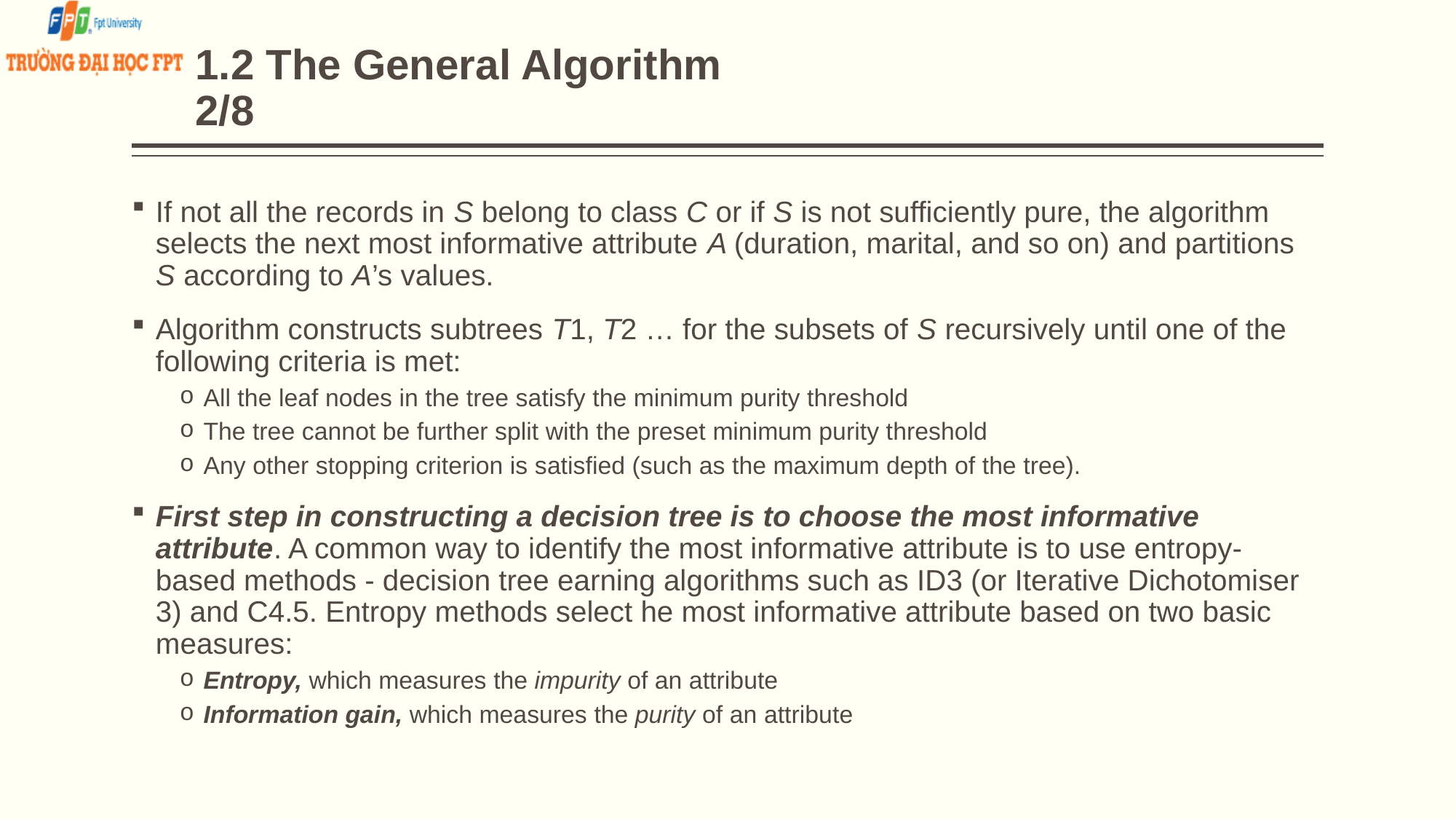

# 1.2 The General Algorithm                                                 2/8
If not all the records in S belong to class C or if S is not sufficiently pure, the algorithm selects the next most informative attribute A (duration, marital, and so on) and partitions S according to A’s values.
Algorithm constructs subtrees T1, T2 … for the subsets of S recursively until one of the following criteria is met:
All the leaf nodes in the tree satisfy the minimum purity threshold
The tree cannot be further split with the preset minimum purity threshold
Any other stopping criterion is satisfied (such as the maximum depth of the tree).
First step in constructing a decision tree is to choose the most informative attribute. A common way to identify the most informative attribute is to use entropy-based methods - decision tree earning algorithms such as ID3 (or Iterative Dichotomiser 3) and C4.5. Entropy methods select he most informative attribute based on two basic measures:
Entropy, which measures the impurity of an attribute
Information gain, which measures the purity of an attribute